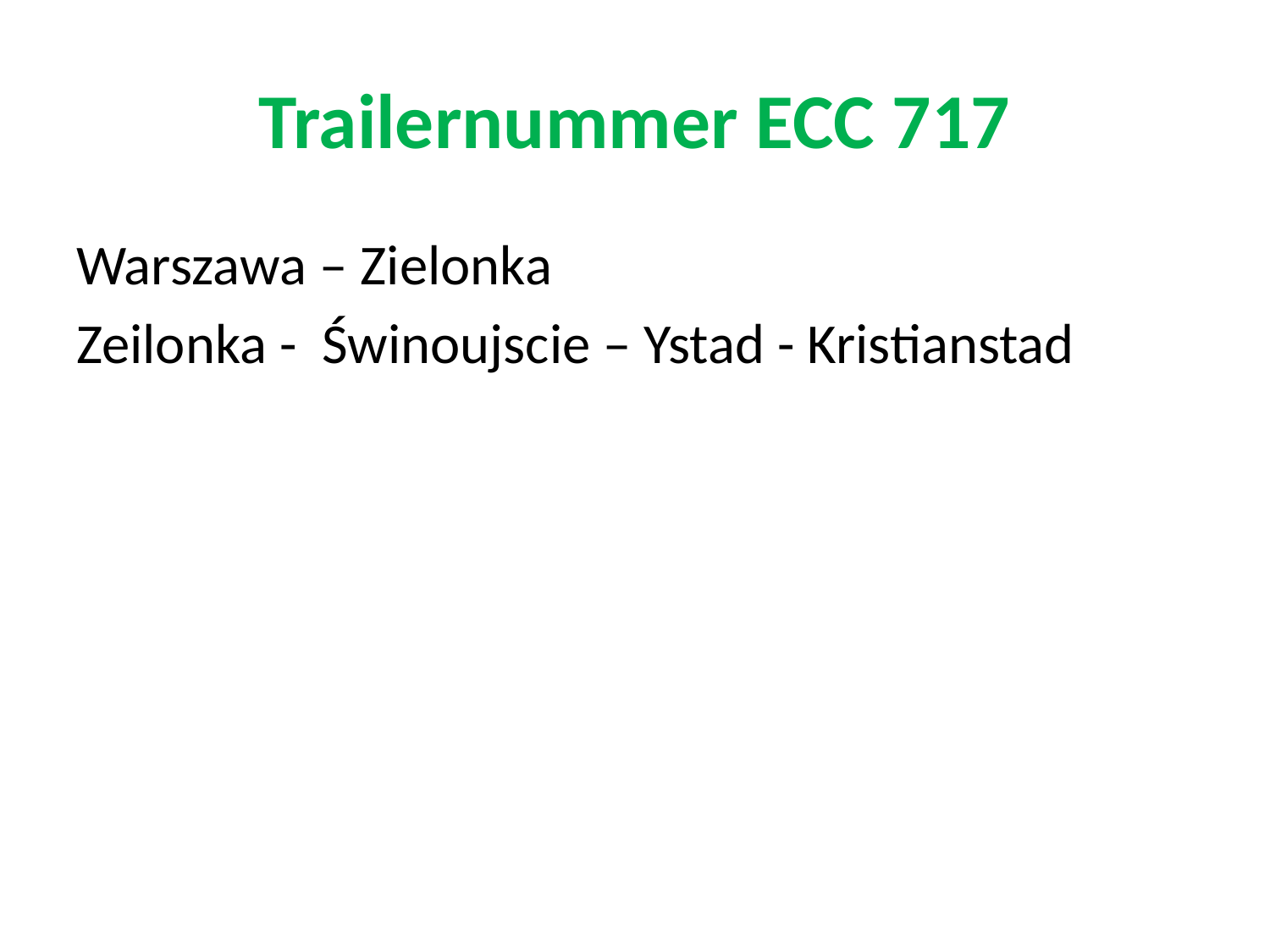

# Trailernummer ECC 717
Warszawa – Zielonka
Zeilonka -  Świnoujscie – Ystad - Kristianstad